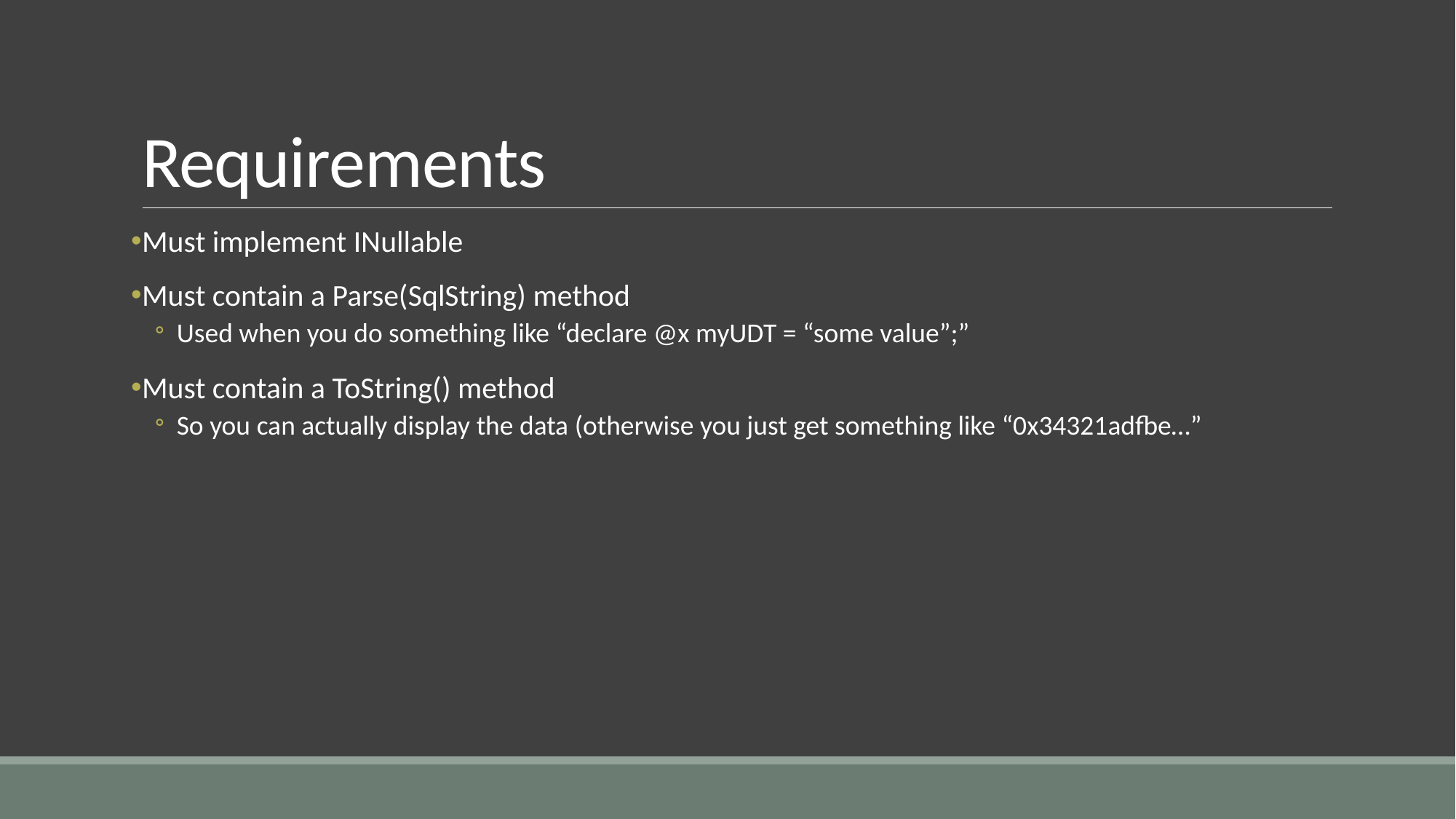

# Requirements
Must implement INullable
Must contain a Parse(SqlString) method
Used when you do something like “declare @x myUDT = “some value”;”
Must contain a ToString() method
So you can actually display the data (otherwise you just get something like “0x34321adfbe…”